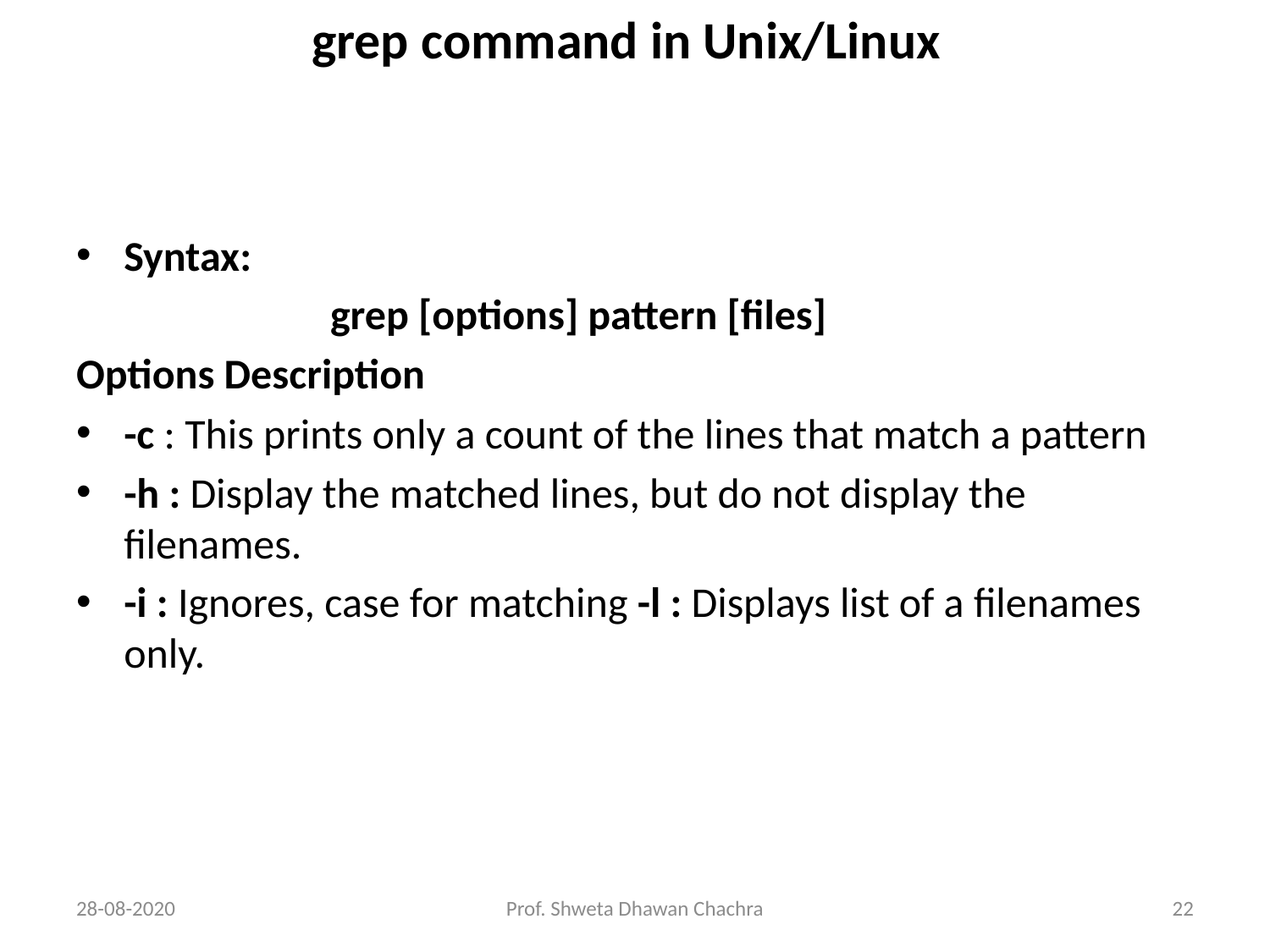

grep command in Unix/Linux
Syntax:
		grep [options] pattern [files]
Options Description
-c : This prints only a count of the lines that match a pattern
-h : Display the matched lines, but do not display the filenames.
-i : Ignores, case for matching -l : Displays list of a filenames only.

28-08-2020
Prof. Shweta Dhawan Chachra
22